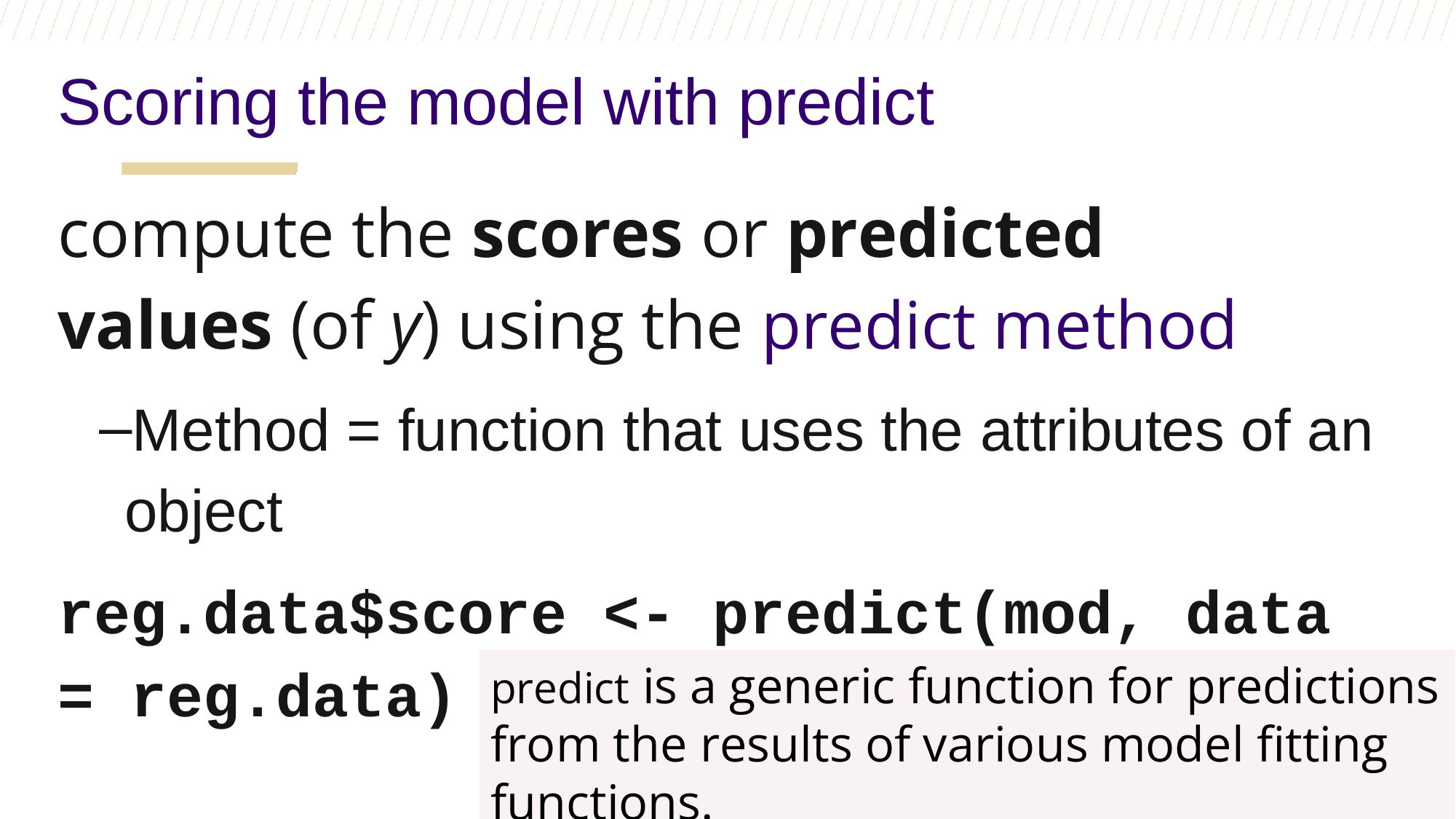

Scoring the model with predict
compute the scores or predicted values (of y) using the predict method
Method = function that uses the attributes of an object
reg.data$score <- predict(mod, data = reg.data)

predict is a generic function for predictions from the results of various model fitting functions.